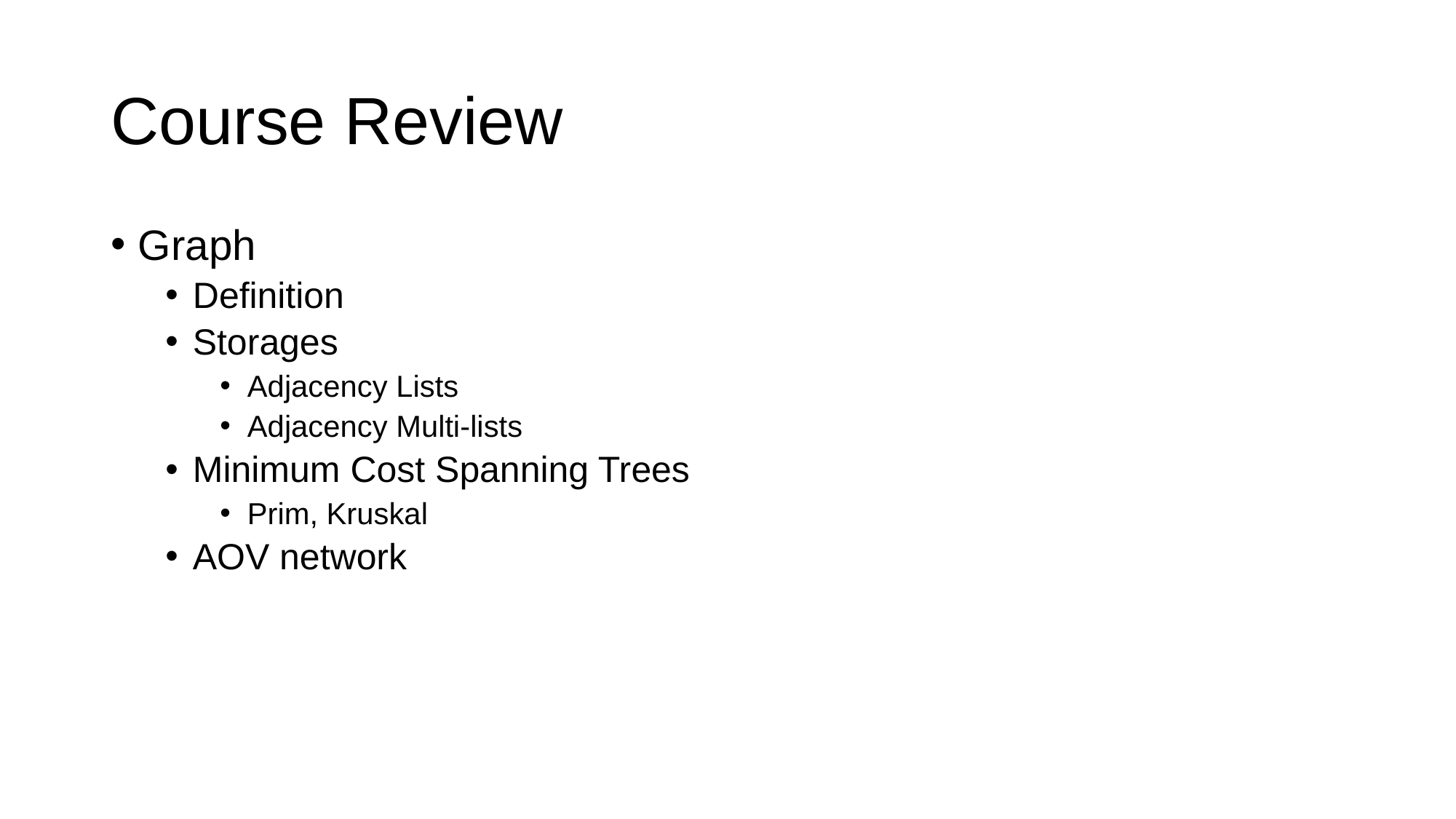

# Course Review
Graph
Definition
Storages
Adjacency Lists
Adjacency Multi-lists
Minimum Cost Spanning Trees
Prim, Kruskal
AOV network